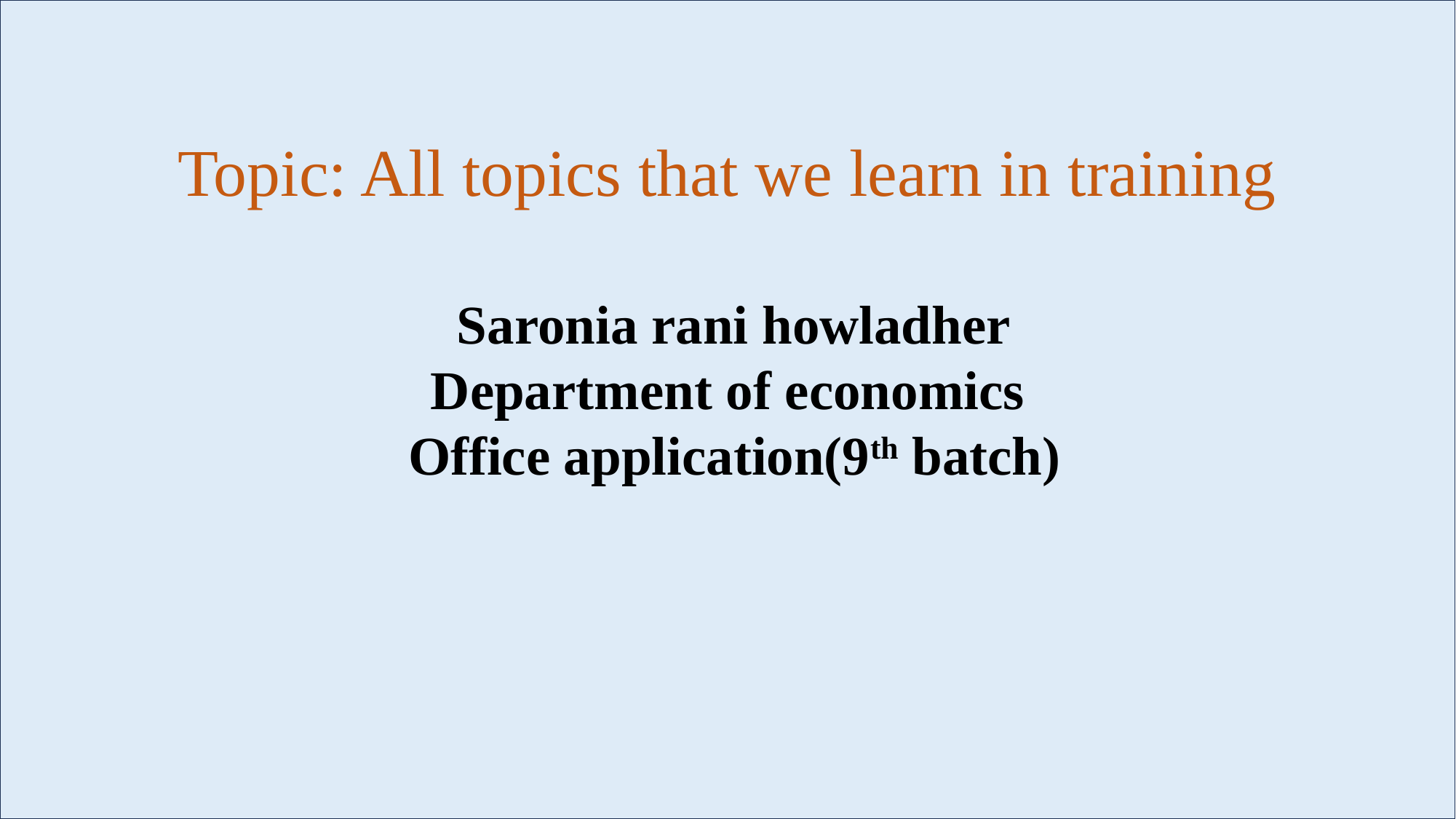

Topic: All topics that we learn in training

 Saronia rani howladher
Department of economics
 Office application(9th batch)